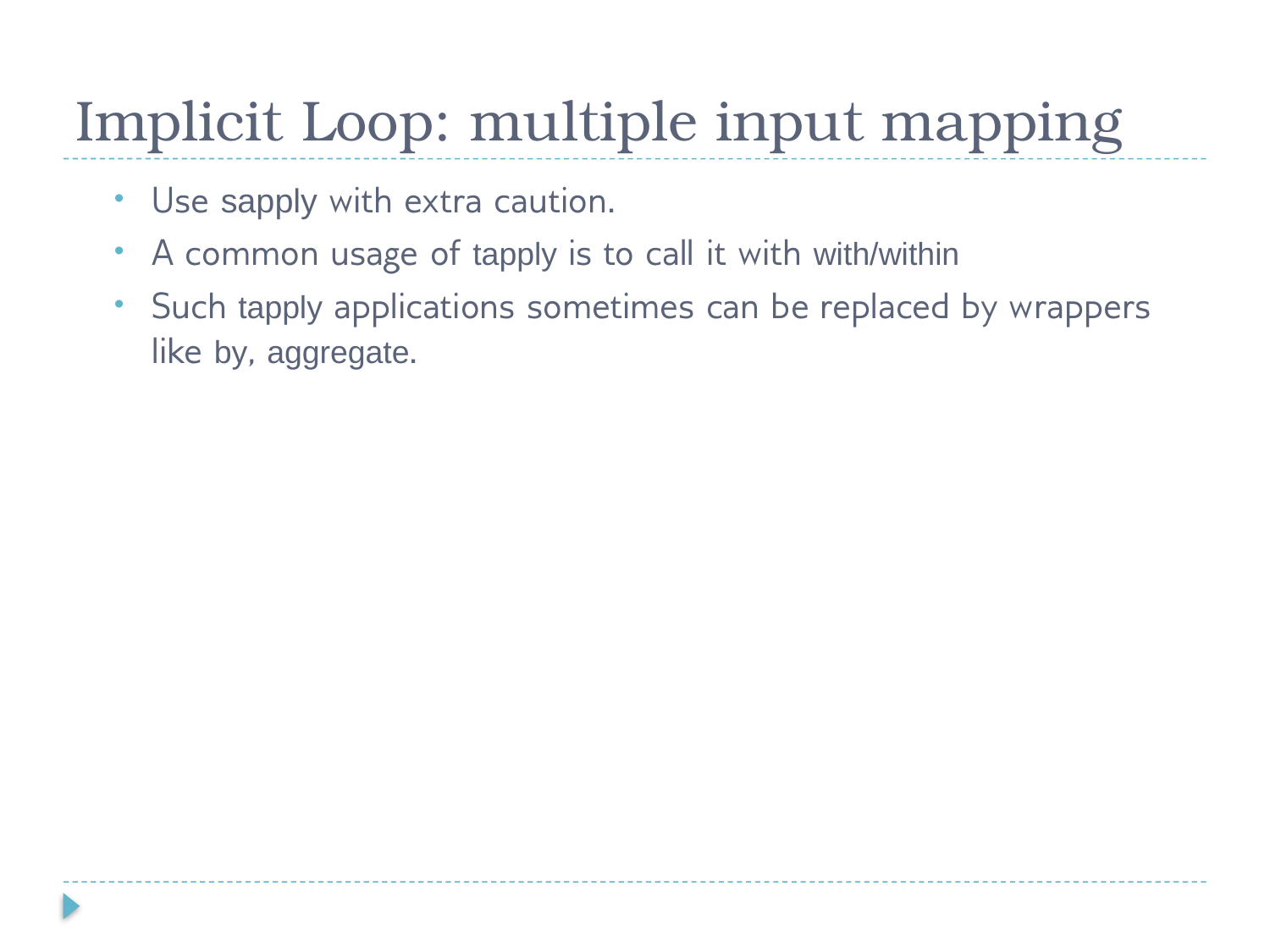

# Implicit Loop: multiple input mapping
Use sapply with extra caution.
A common usage of tapply is to call it with with/within
Such tapply applications sometimes can be replaced by wrappers like by, aggregate.